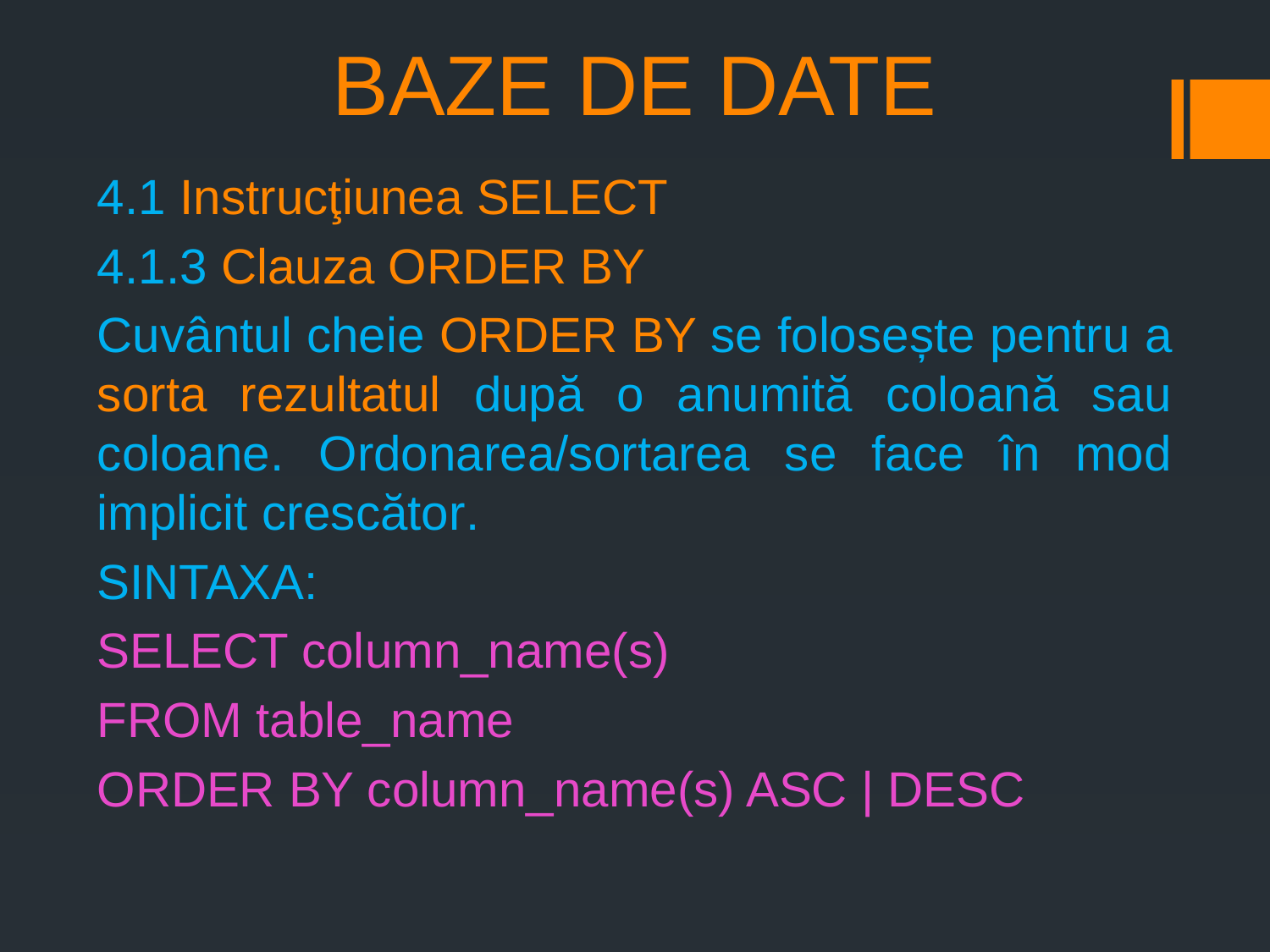

# BAZE DE DATE
4.1 Instrucţiunea SELECT
4.1.3 Clauza ORDER BY
Cuvântul cheie ORDER BY se folosește pentru a sorta rezultatul după o anumită coloană sau coloane. Ordonarea/sortarea se face în mod implicit crescător.
SINTAXA:
SELECT column_name(s)
FROM table_name
ORDER BY column_name(s) ASC | DESC